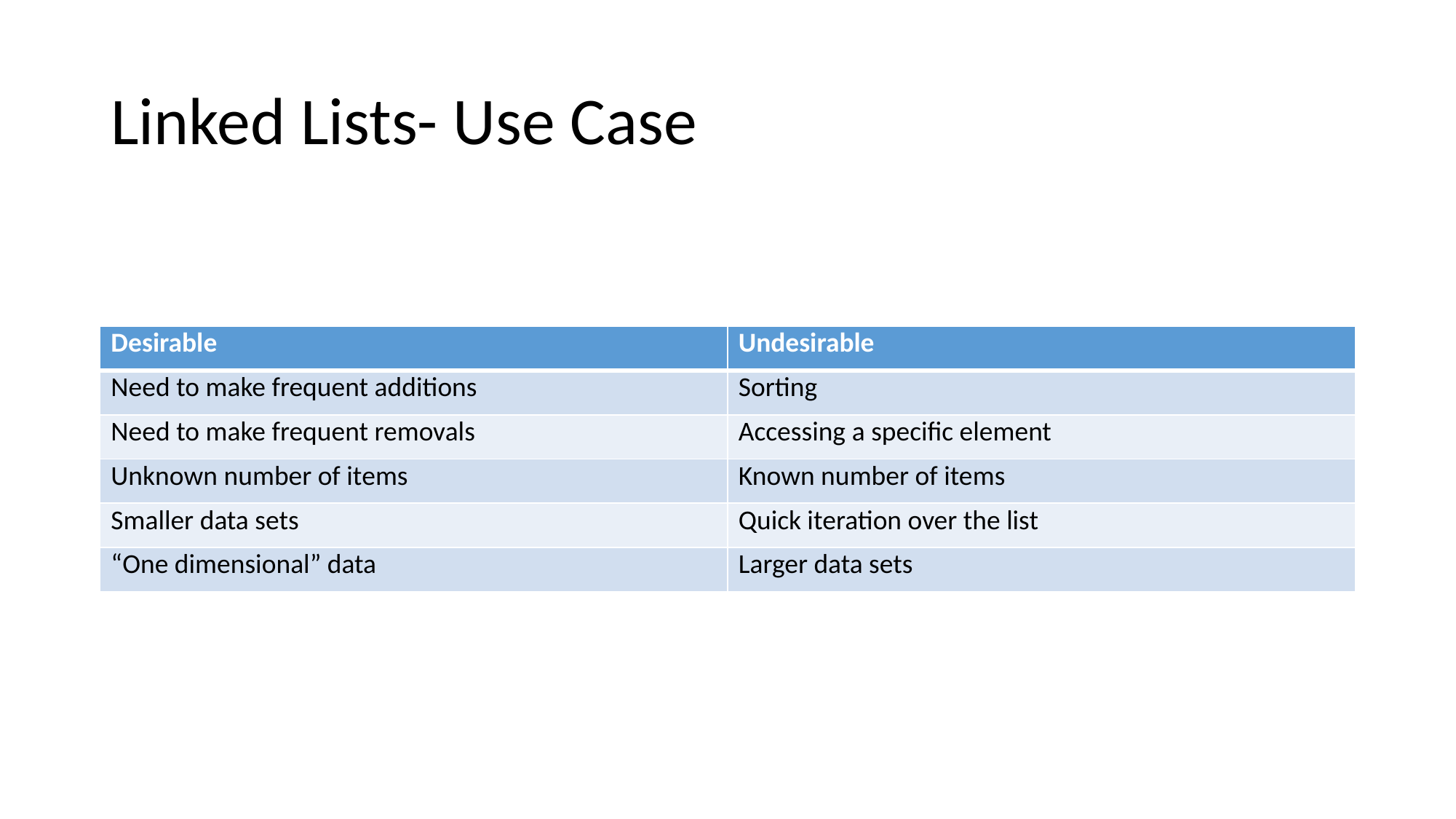

# Linked Lists- Use Case
| Desirable | Undesirable |
| --- | --- |
| Need to make frequent additions | Sorting |
| Need to make frequent removals | Accessing a specific element |
| Unknown number of items | Known number of items |
| Smaller data sets | Quick iteration over the list |
| “One dimensional” data | Larger data sets |